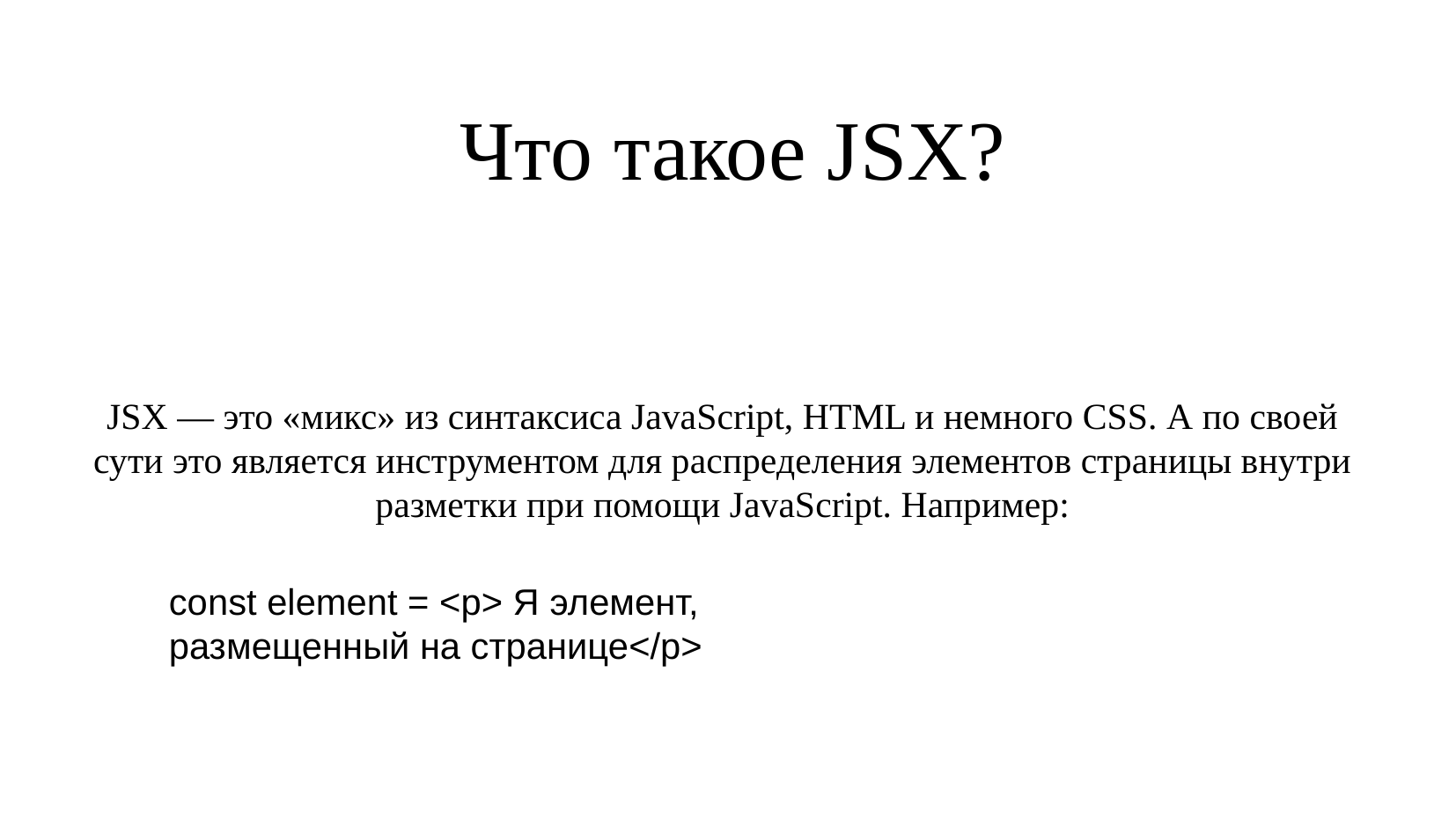

# Что такое JSX?
JSX — это «микс» из синтаксиса JavaScript, HTML и немного CSS. А по своей сути это является инструментом для распределения элементов страницы внутри разметки при помощи JavaScript. Например:
const element = <p> Я элемент, размещенный на странице</p>